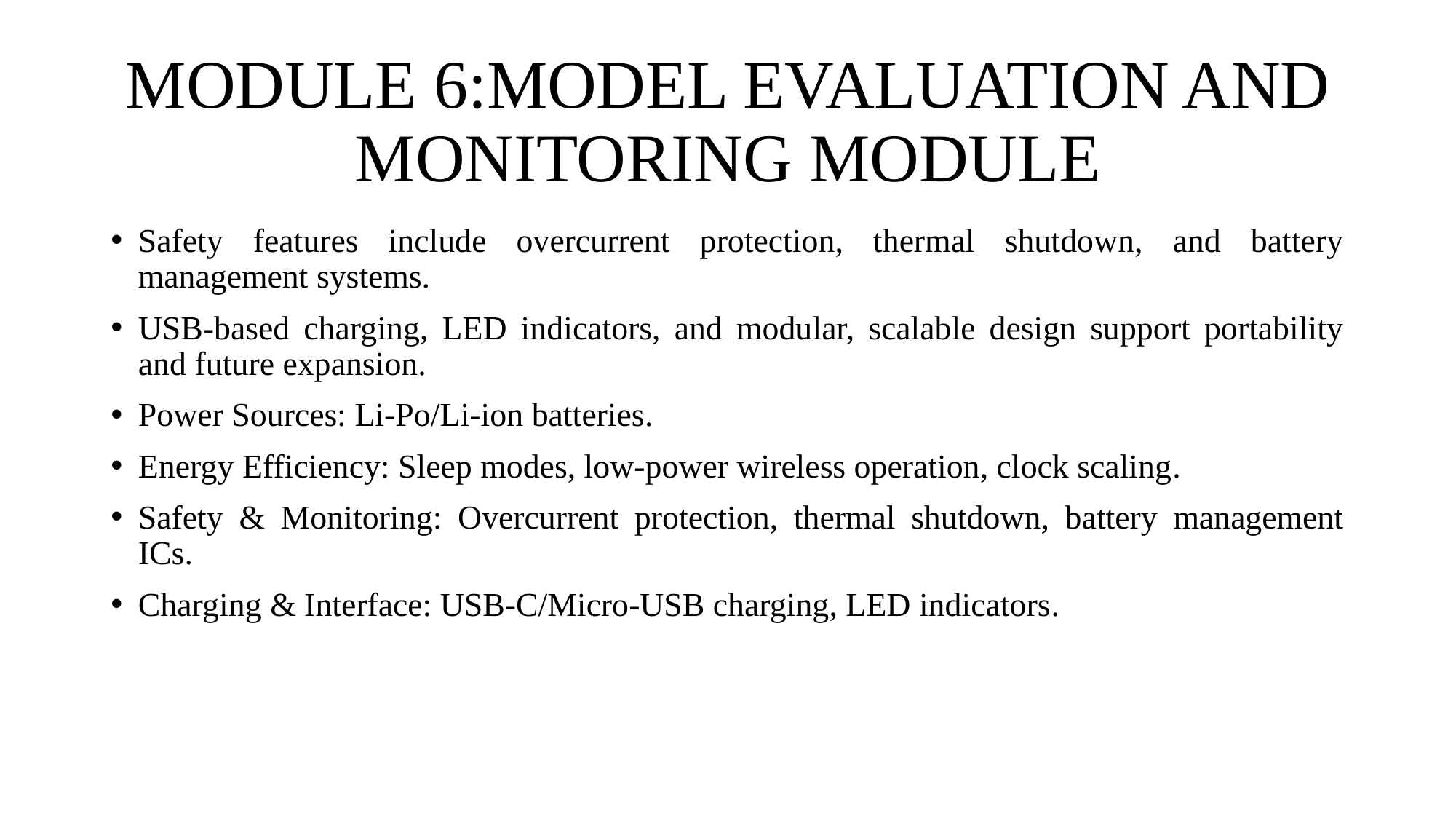

# MODULE 6:MODEL EVALUATION AND MONITORING MODULE
Safety features include overcurrent protection, thermal shutdown, and battery management systems.
USB-based charging, LED indicators, and modular, scalable design support portability and future expansion.
Power Sources: Li-Po/Li-ion batteries.
Energy Efficiency: Sleep modes, low-power wireless operation, clock scaling.
Safety & Monitoring: Overcurrent protection, thermal shutdown, battery management ICs.
Charging & Interface: USB-C/Micro-USB charging, LED indicators.

25